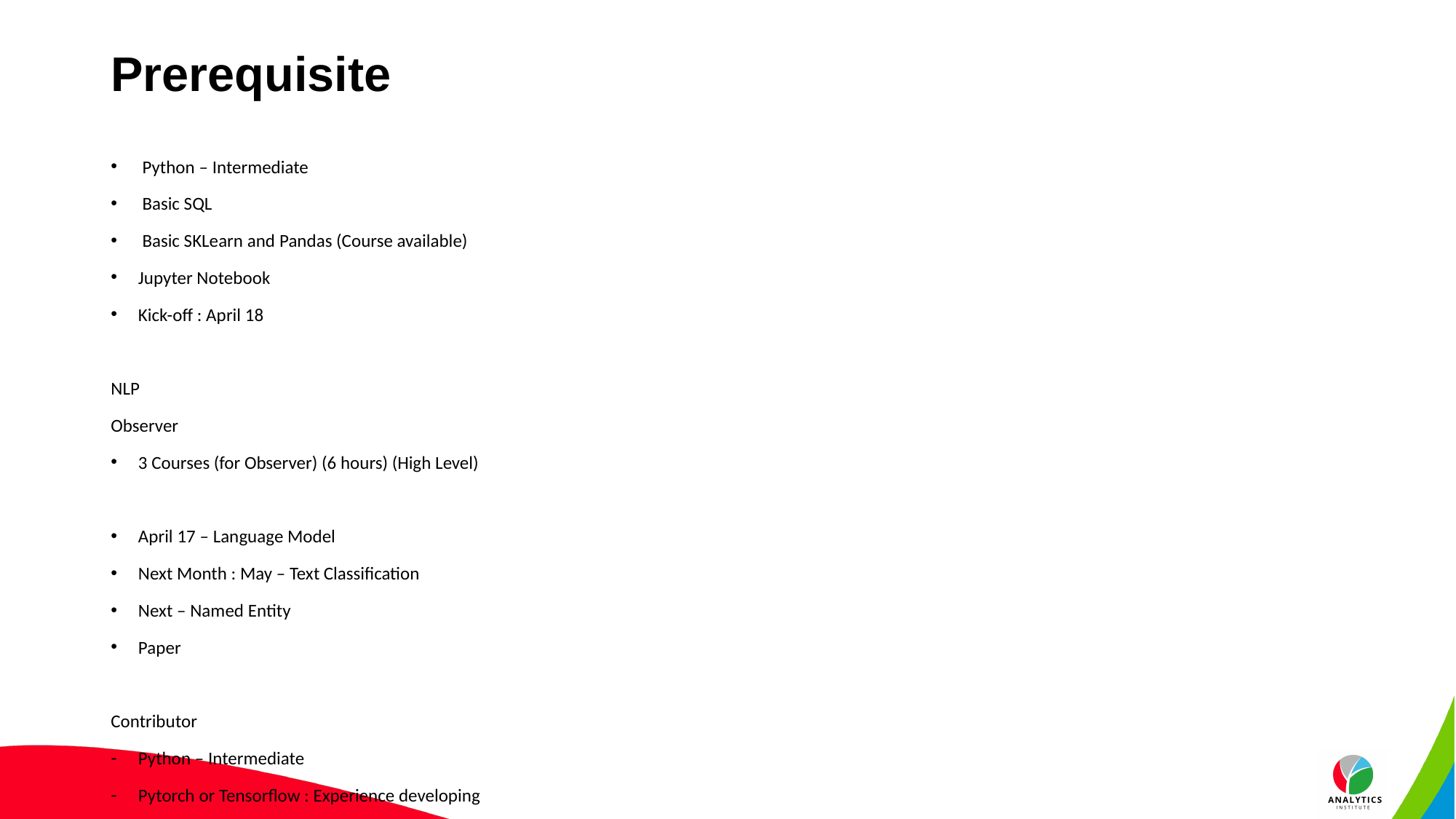

# Prerequisite
 Python – Intermediate
 Basic SQL
 Basic SKLearn and Pandas (Course available)
Jupyter Notebook
Kick-off : April 18

NLP
Observer
3 Courses (for Observer) (6 hours) (High Level)

April 17 – Language Model
Next Month : May – Text Classification
Next – Named Entity
Paper

Contributor
Python – Intermediate
Pytorch or Tensorflow : Experience developing
Neural Network
Huggingface
Completed course CS224N or Equivalent